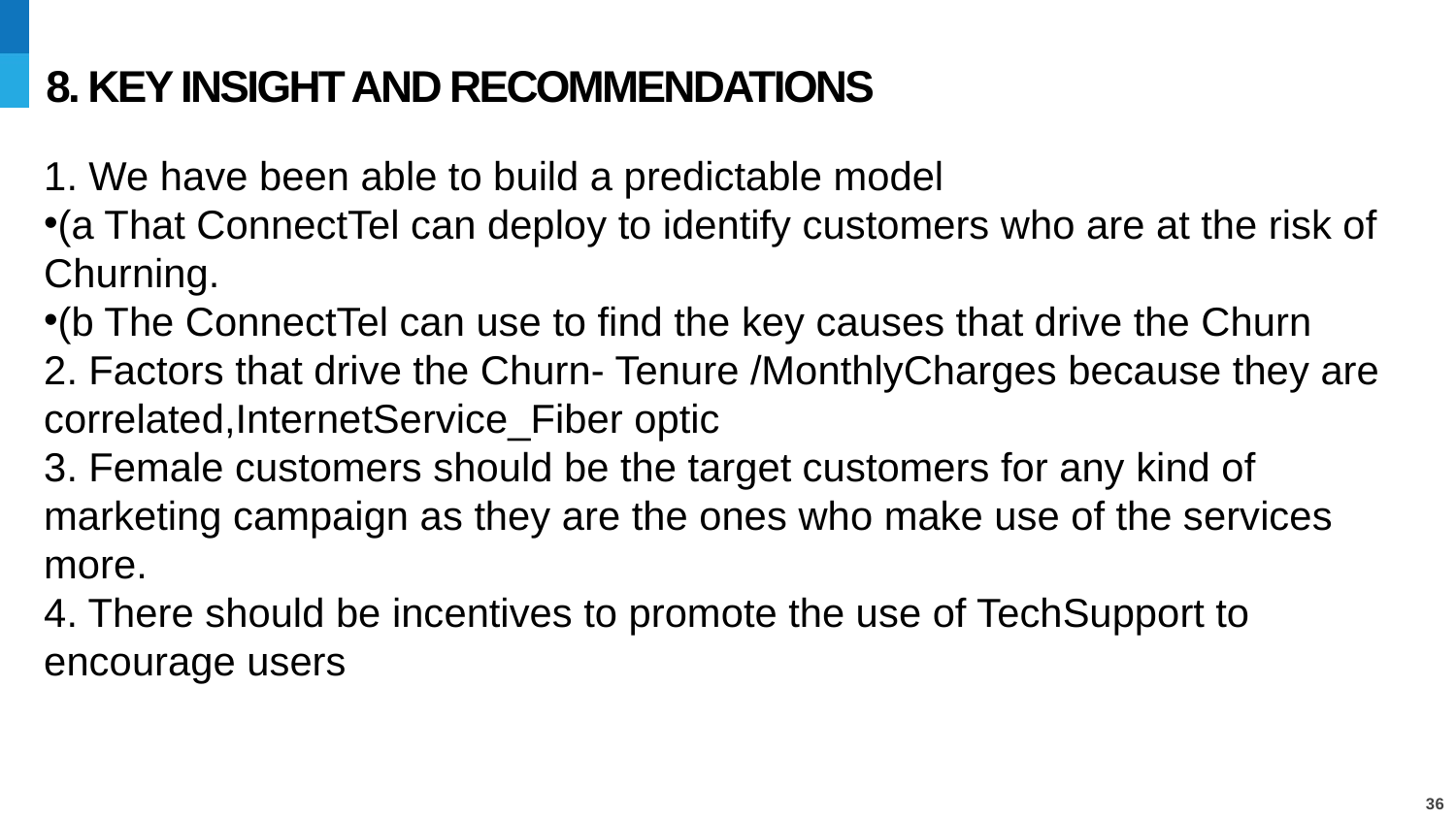

# 8. KEY INSIGHT AND RECOMMENDATIONS
1. We have been able to build a predictable model
(a That ConnectTel can deploy to identify customers who are at the risk of Churning.
(b The ConnectTel can use to find the key causes that drive the Churn
2. Factors that drive the Churn- Tenure /MonthlyCharges because they are correlated,InternetService_Fiber optic
3. Female customers should be the target customers for any kind of marketing campaign as they are the ones who make use of the services more.
4. There should be incentives to promote the use of TechSupport to encourage users

36